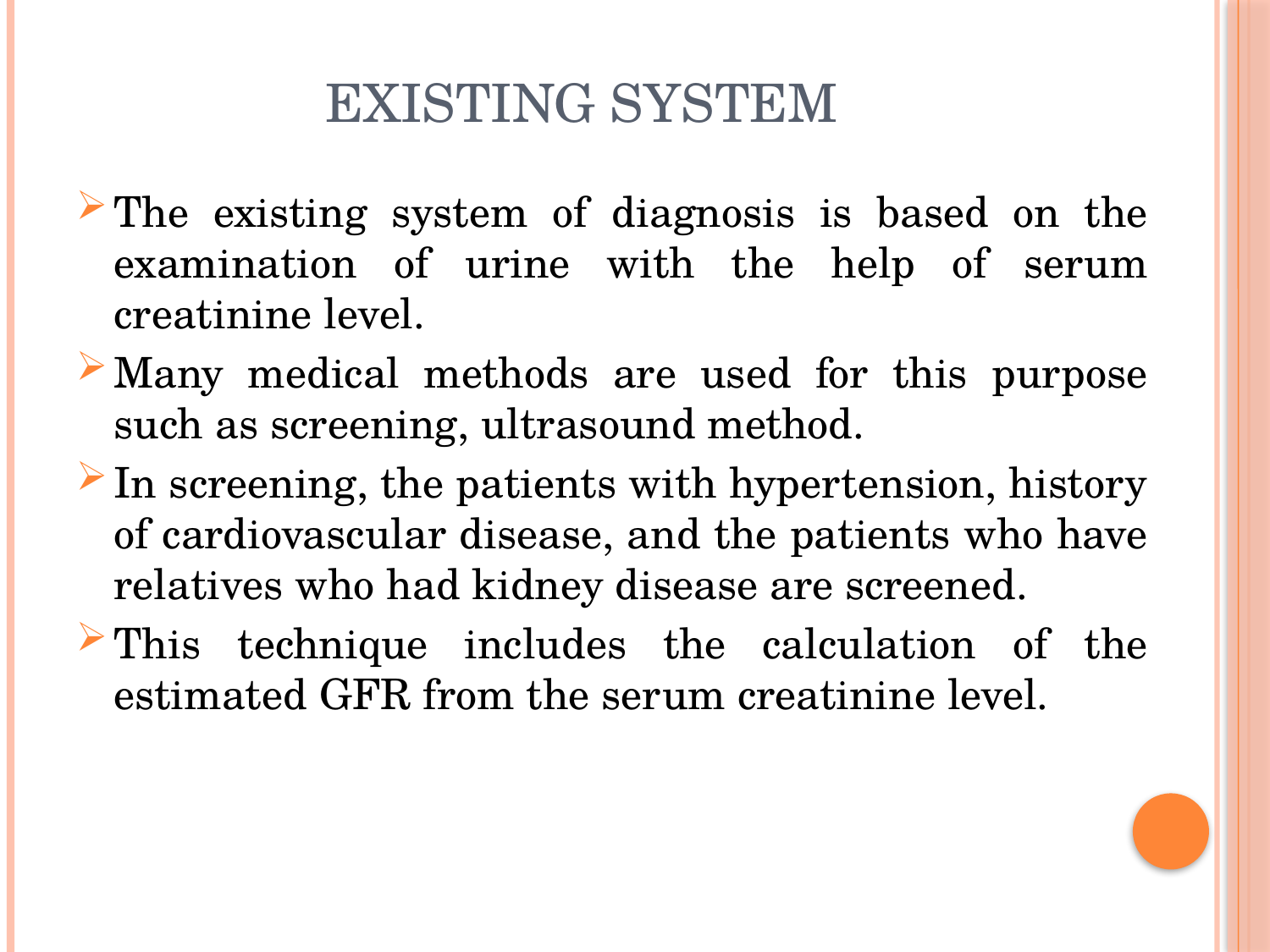

# Existing System
The existing system of diagnosis is based on the examination of urine with the help of serum creatinine level.
Many medical methods are used for this purpose such as screening, ultrasound method.
In screening, the patients with hypertension, history of cardiovascular disease, and the patients who have relatives who had kidney disease are screened.
This technique includes the calculation of the estimated GFR from the serum creatinine level.